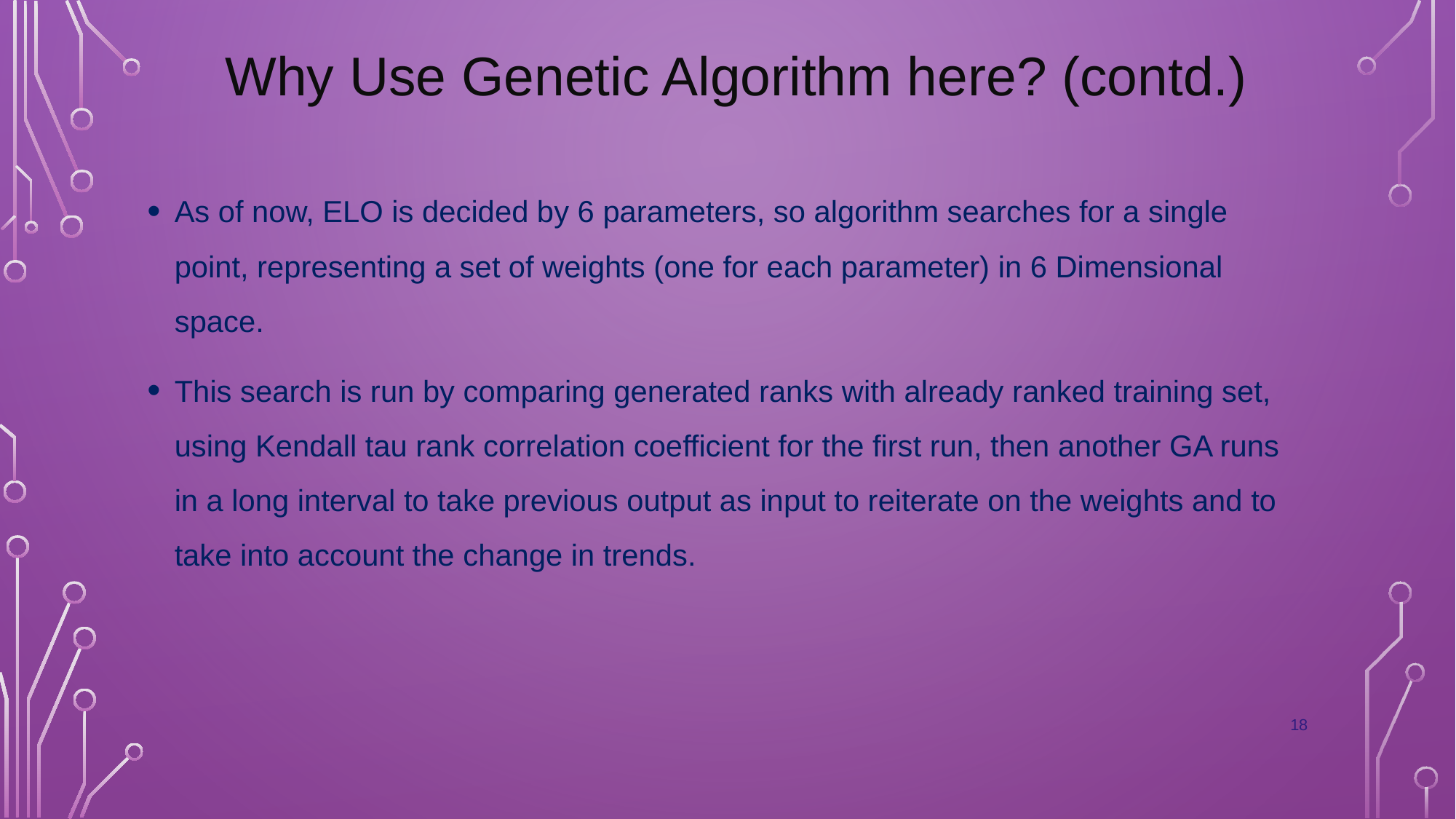

Why Use Genetic Algorithm here? (contd.)
As of now, ELO is decided by 6 parameters, so algorithm searches for a single point, representing a set of weights (one for each parameter) in 6 Dimensional space.
This search is run by comparing generated ranks with already ranked training set, using Kendall tau rank correlation coefficient for the first run, then another GA runs in a long interval to take previous output as input to reiterate on the weights and to take into account the change in trends.
18